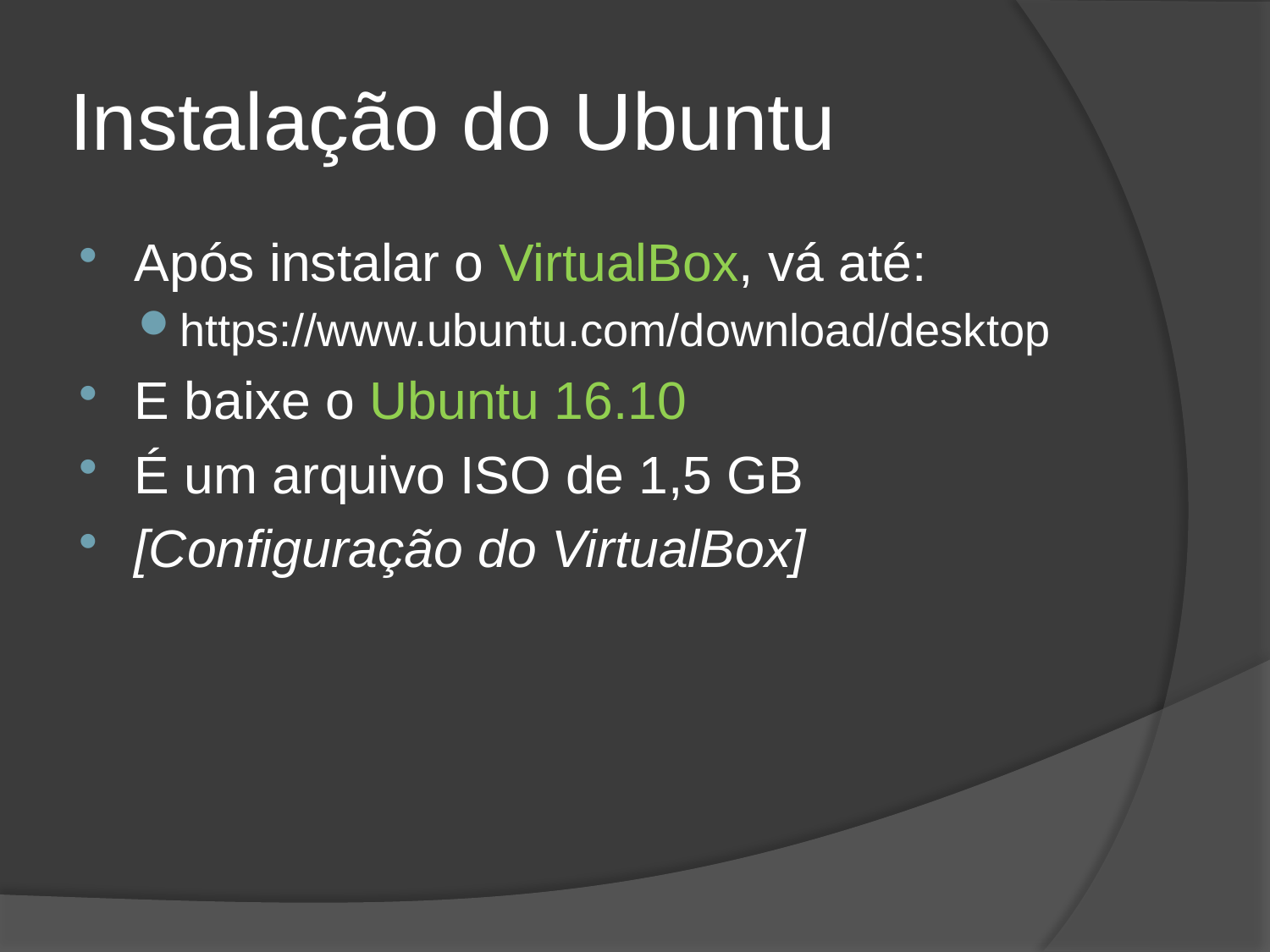

# Instalação do Ubuntu
Após instalar o VirtualBox, vá até:
https://www.ubuntu.com/download/desktop
E baixe o Ubuntu 16.10
É um arquivo ISO de 1,5 GB
[Configuração do VirtualBox]